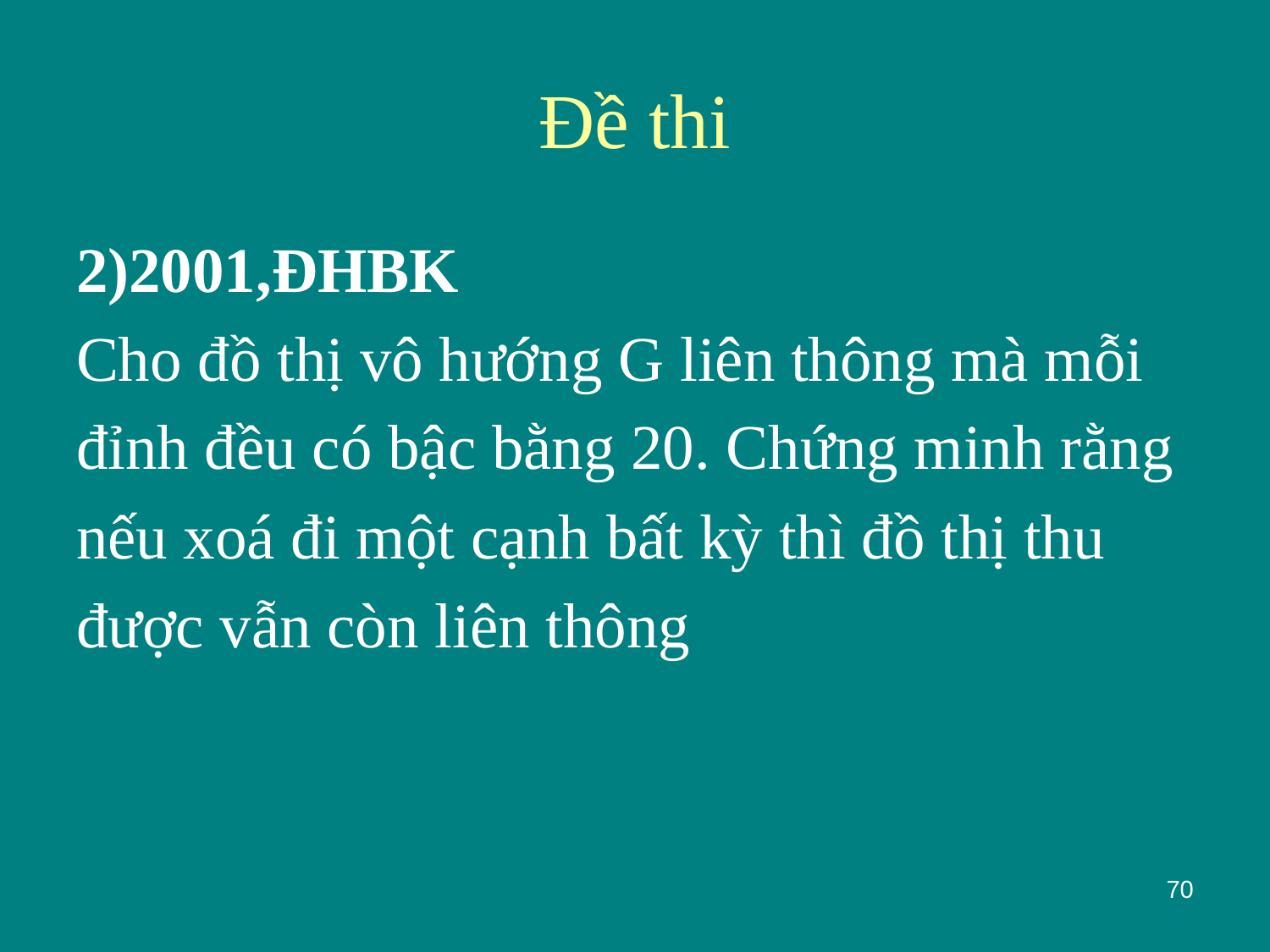

# Đề thi
2)2001,ĐHBK
Cho đồ thị vô hướng G liên thông mà mỗi
đỉnh đều có bậc bằng 20. Chứng minh rằng
nếu xoá đi một cạnh bất kỳ thì đồ thị thu
được vẫn còn liên thông
70